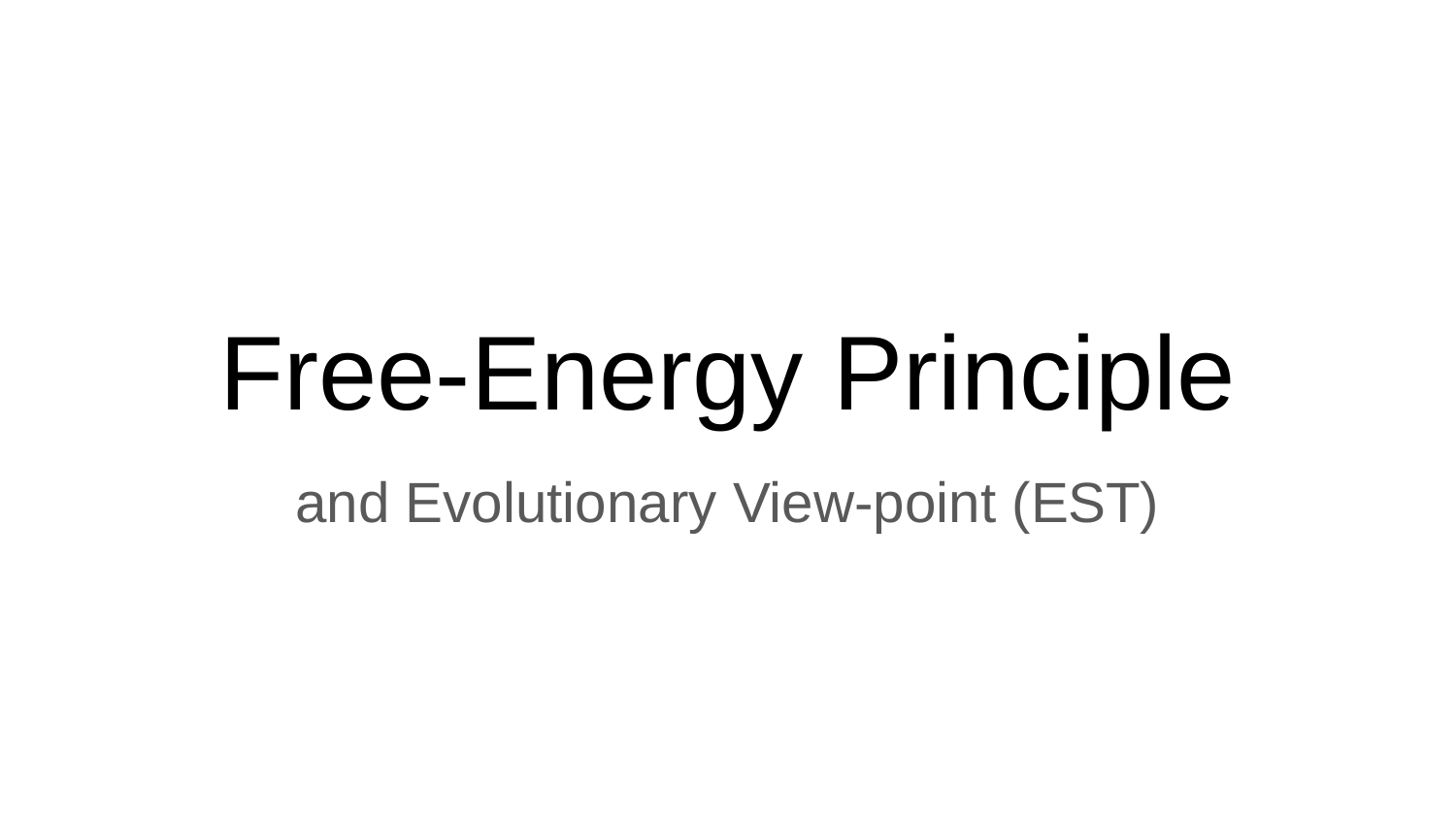

# Free-Energy Principle
and Evolutionary View-point (EST)